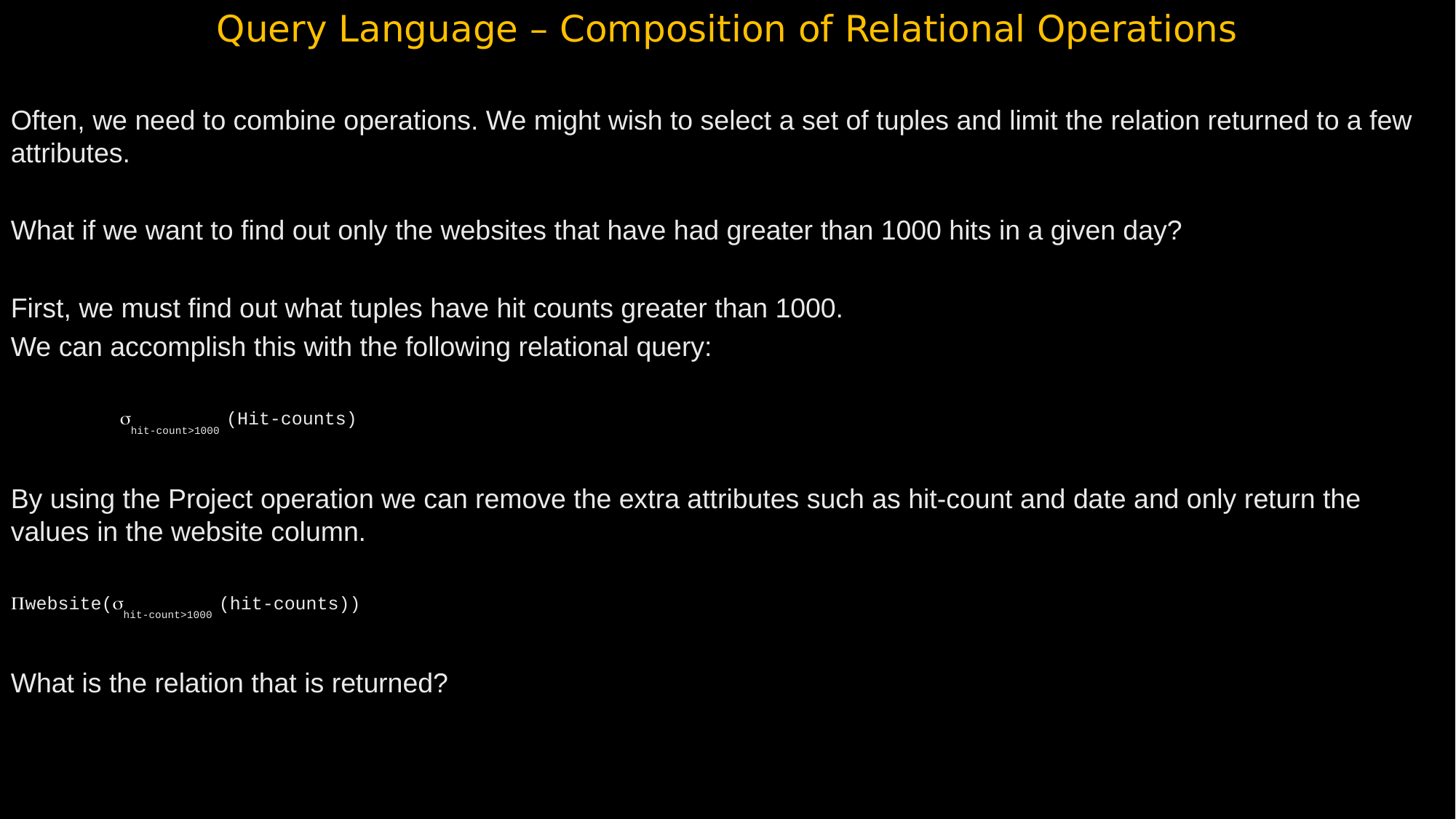

Query Language – Composition of Relational Operations
Often, we need to combine operations. We might wish to select a set of tuples and limit the relation returned to a few attributes.

What if we want to find out only the websites that have had greater than 1000 hits in a given day?

First, we must find out what tuples have hit counts greater than 1000.
We can accomplish this with the following relational query:

	σhit-count>1000 (Hit-counts)‏

By using the Project operation we can remove the extra attributes such as hit-count and date and only return the values in the website column.

Πwebsite(σhit-count>1000 (hit-counts))‏

What is the relation that is returned?